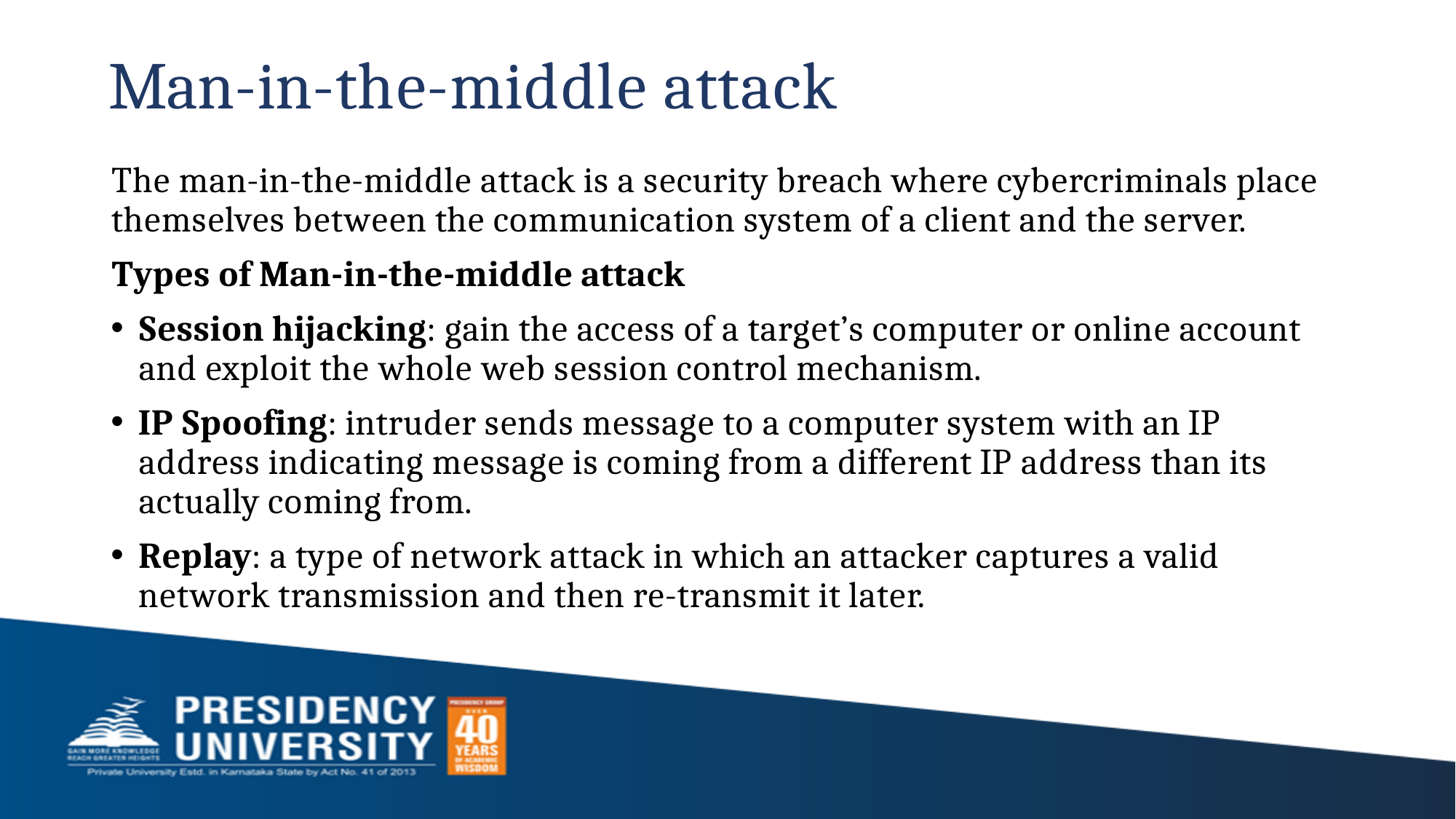

# Man-in-the-middle attack
The man-in-the-middle attack is a security breach where cybercriminals place themselves between the communication system of a client and the server.
Types of Man-in-the-middle attack
Session hijacking: gain the access of a target’s computer or online account and exploit the whole web session control mechanism.
IP Spoofing: intruder sends message to a computer system with an IP address indicating message is coming from a different IP address than its actually coming from.
Replay: a type of network attack in which an attacker captures a valid network transmission and then re-transmit it later.​